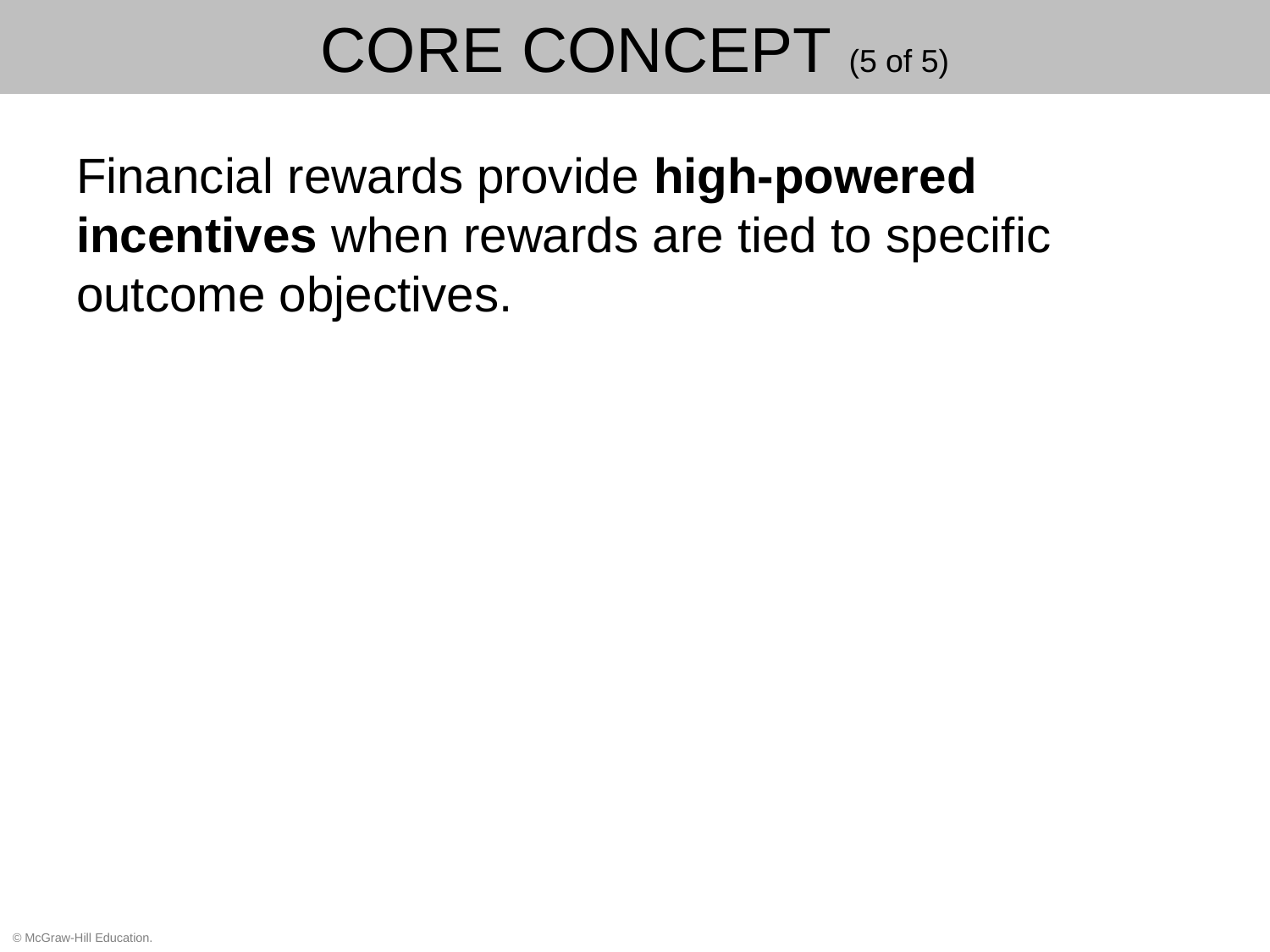

# Core Concept (5 of 5)
Financial rewards provide high-powered incentives when rewards are tied to specific outcome objectives.